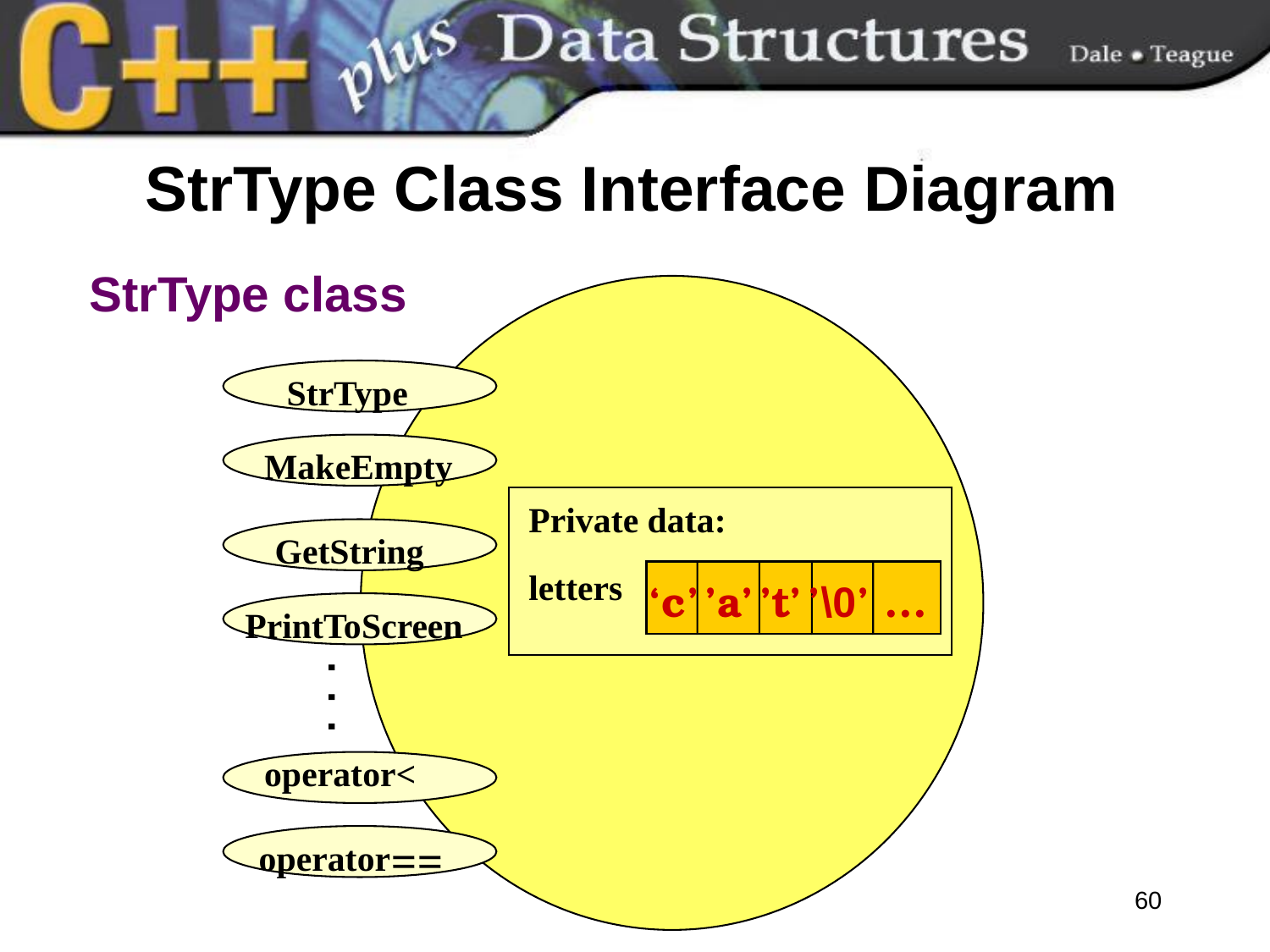

#
 StrType Class Interface Diagram
StrType class

StrType

MakeEmpty

Private data:

letters

GetString

‘c’ ’a’ ’t’ ’\0’ ...

PrintToScreen
          .
          .
          .

operator<

operator==
60